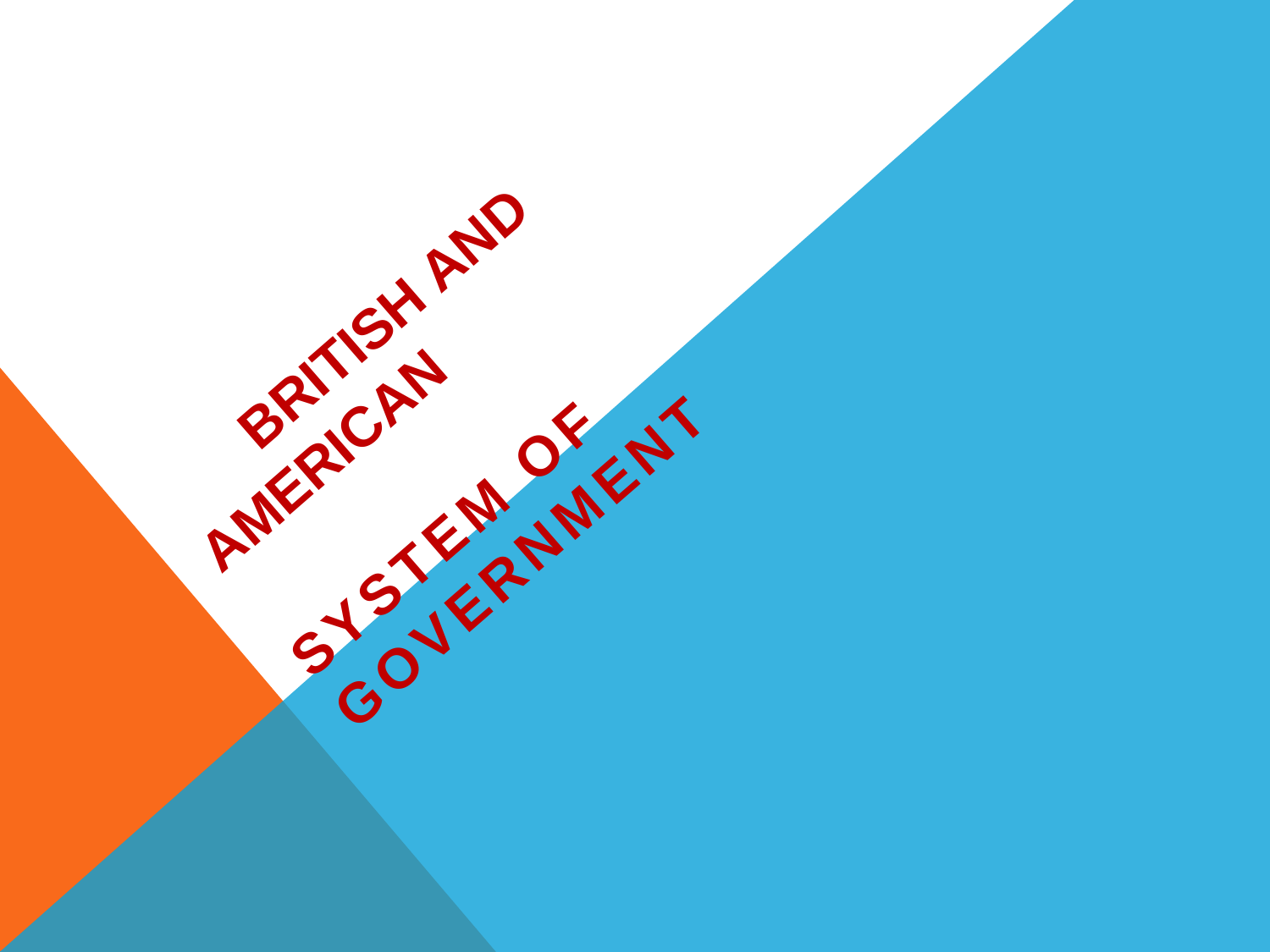

# British and american
system of government